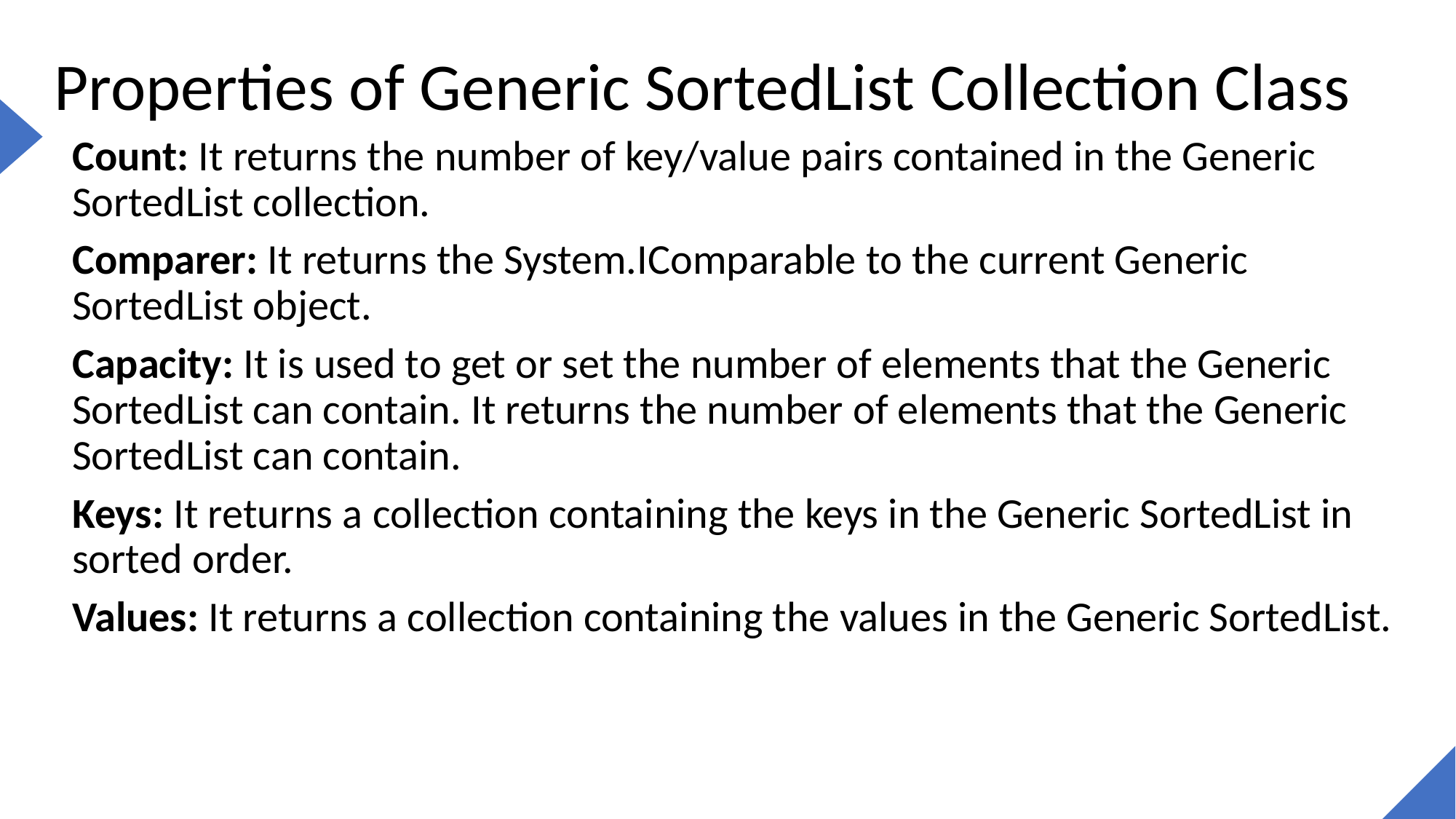

# Properties of Generic SortedList Collection Class
Count: It returns the number of key/value pairs contained in the Generic SortedList collection.
Comparer: It returns the System.IComparable to the current Generic SortedList object.
Capacity: It is used to get or set the number of elements that the Generic SortedList can contain. It returns the number of elements that the Generic SortedList can contain.
Keys: It returns a collection containing the keys in the Generic SortedList in sorted order.
Values: It returns a collection containing the values in the Generic SortedList.